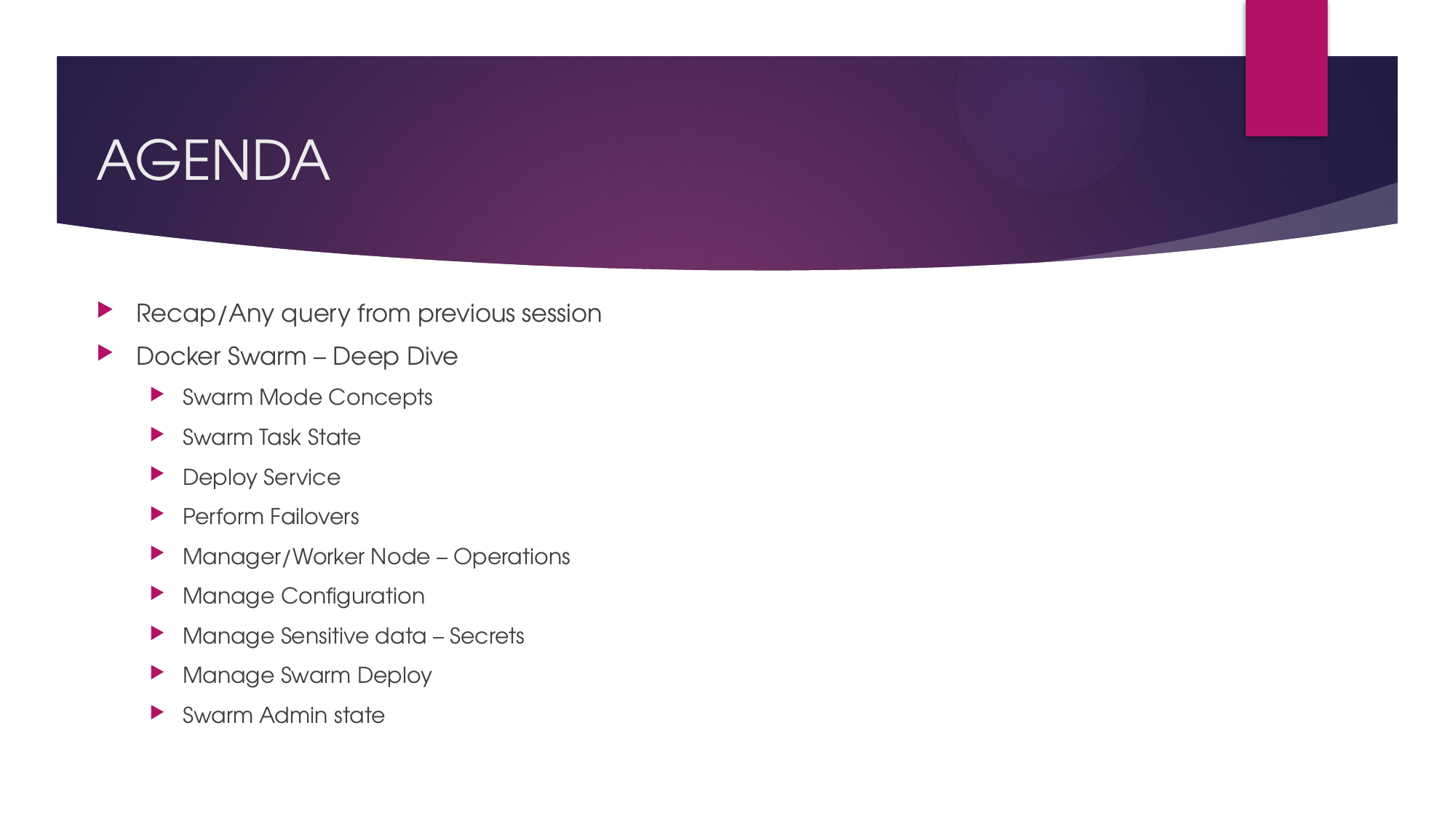

# AGENDA
Recap/Any query from previous session
Docker Swarm – Deep Dive
Swarm Mode Concepts
Swarm Task State
Deploy Service
Perform Failovers
Manager/Worker Node – Operations
Manage Configuration
Manage Sensitive data – Secrets
Manage Swarm Deploy
Swarm Admin state